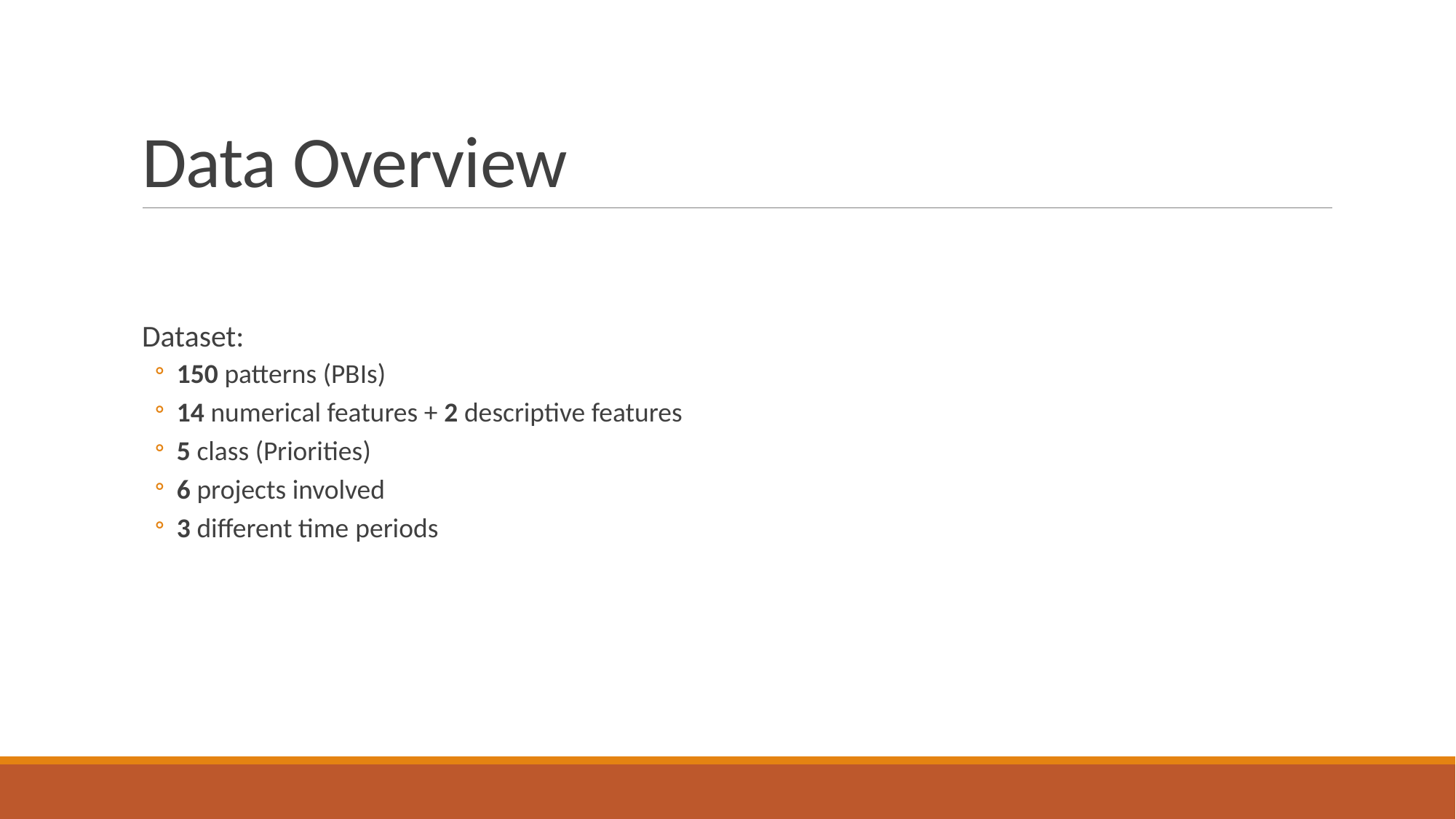

# Data Overview
Dataset:
150 patterns (PBIs)
14 numerical features + 2 descriptive features
5 class (Priorities)
6 projects involved
3 different time periods